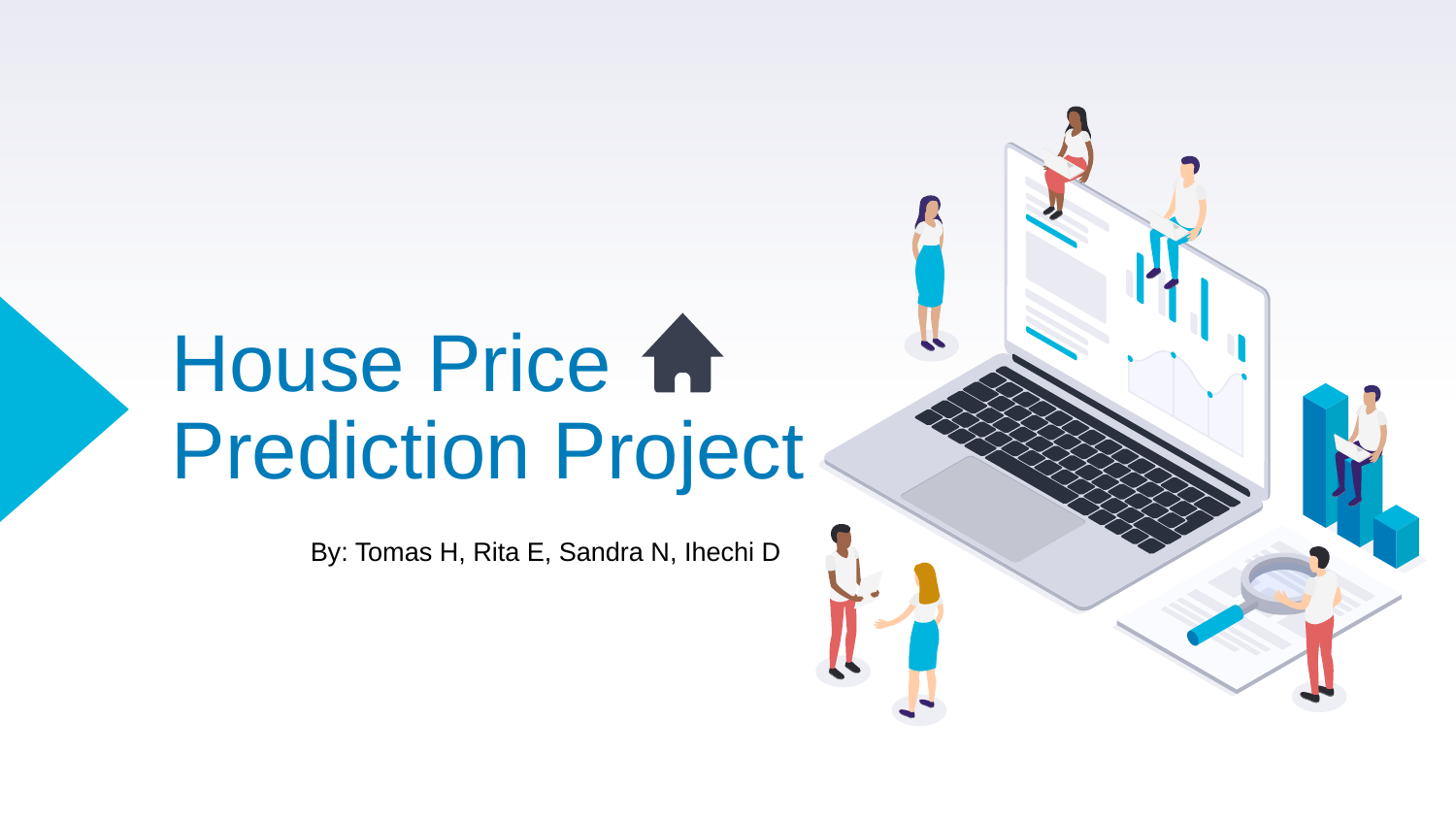

# House Price Prediction Project

By: Tomas H, Rita E, Sandra N, Ihechi D